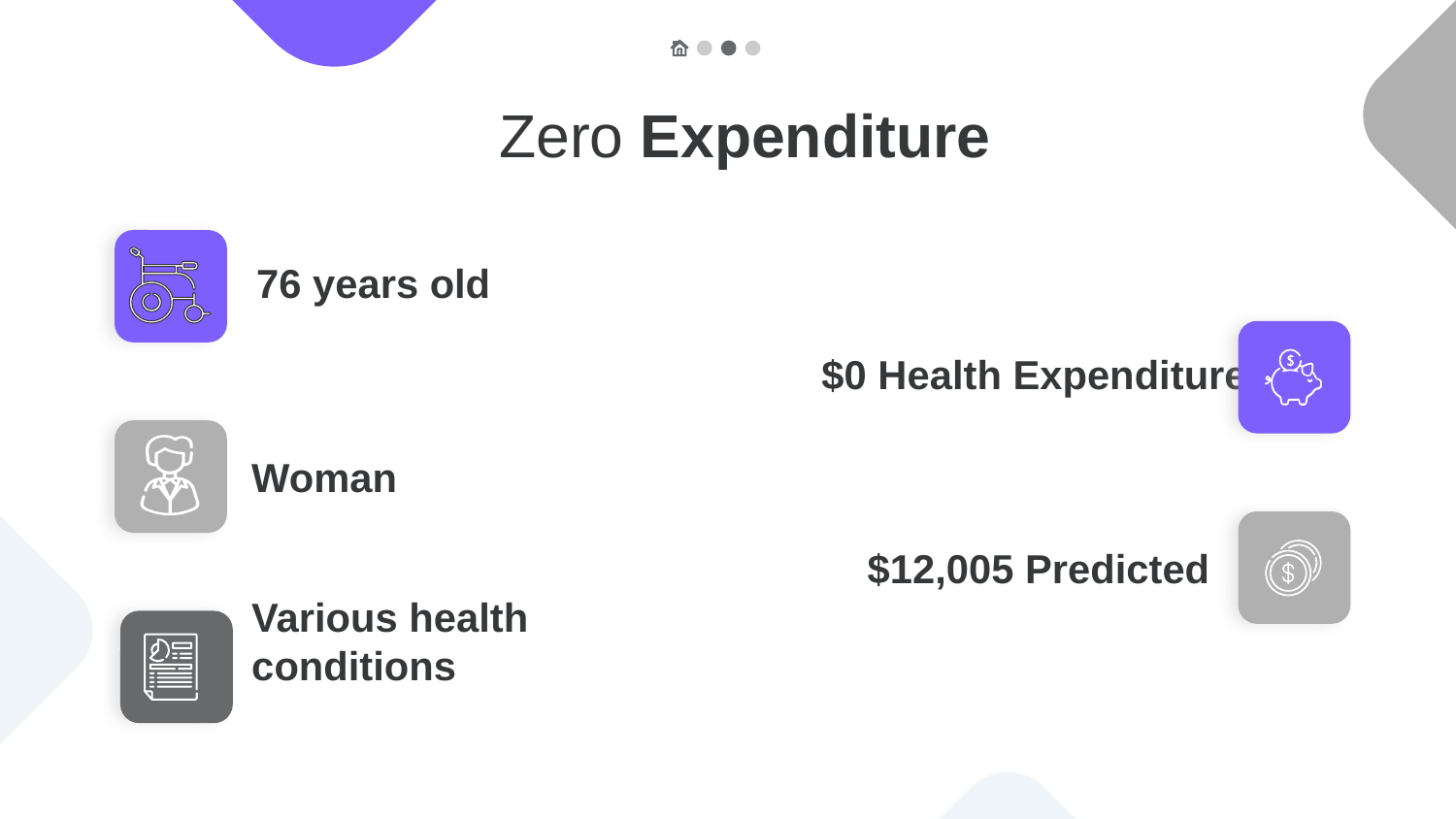

# Zero Expenditure

76 years old

$0 Health Expenditure

Woman

$12,005 Predicted

Various health conditions